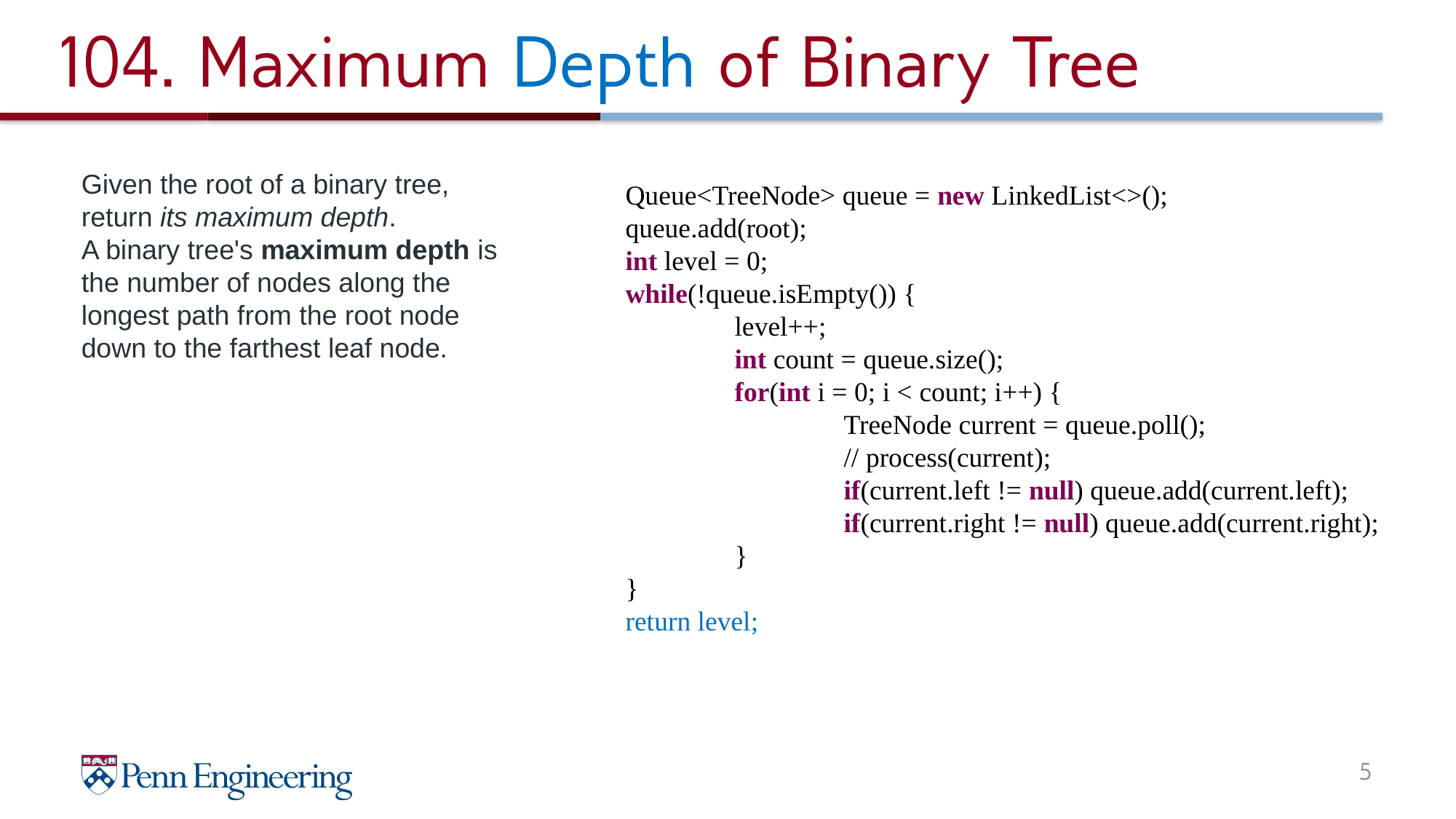

# 104. Maximum Depth of Binary Tree
Given the root of a binary tree, return its maximum depth.
A binary tree's maximum depth is the number of nodes along the longest path from the root node down to the farthest leaf node.
Queue<TreeNode> queue = new LinkedList<>();
queue.add(root);
int level = 0;
while(!queue.isEmpty()) {
	level++;
	int count = queue.size();
	for(int i = 0; i < count; i++) {
		TreeNode current = queue.poll();
		// process(current);
		if(current.left != null) queue.add(current.left);
		if(current.right != null) queue.add(current.right);
	}
}
return level;
5